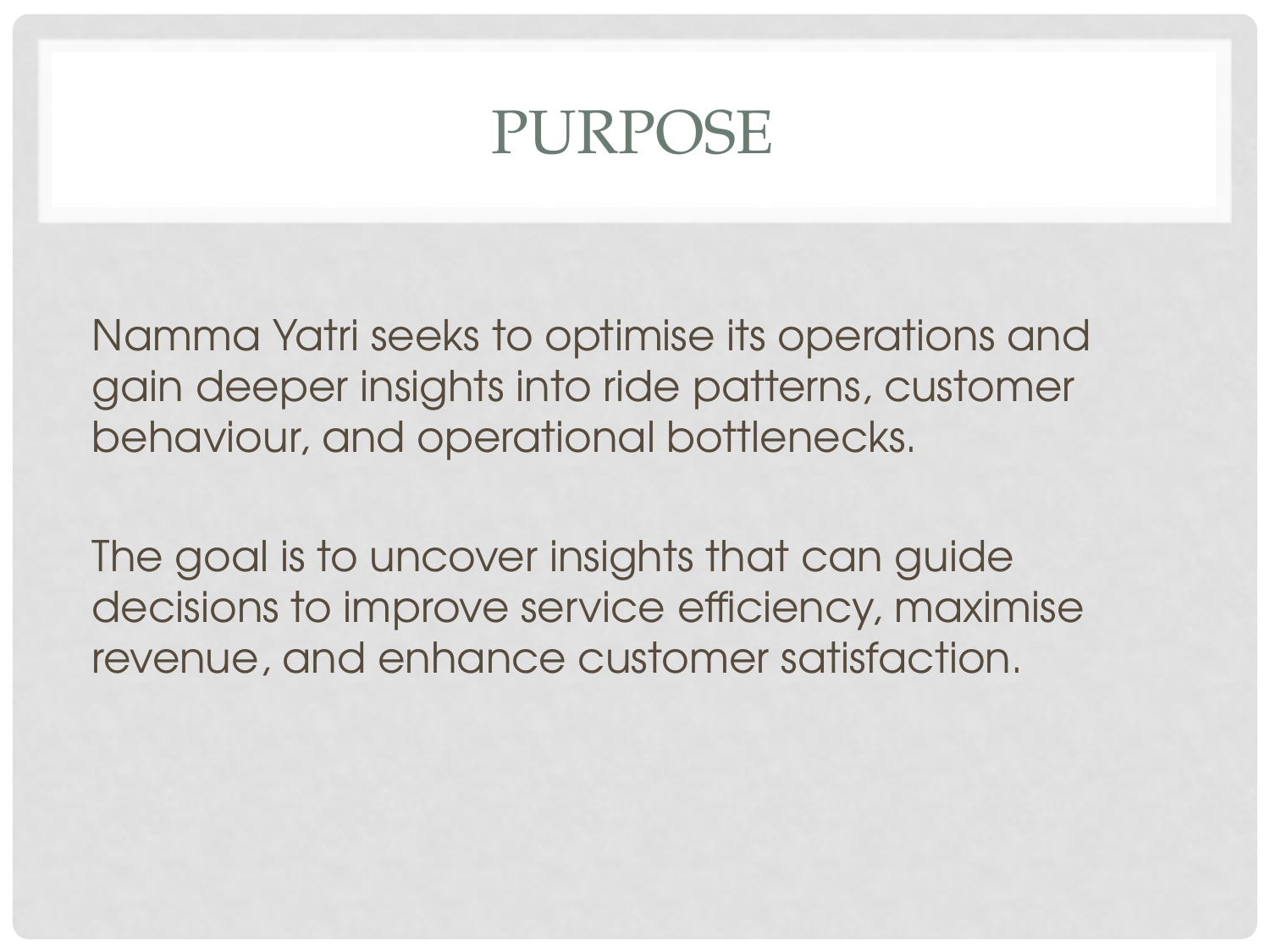

# Purpose

Namma Yatri seeks to optimise its operations and gain deeper insights into ride patterns, customer behaviour, and operational bottlenecks.

The goal is to uncover insights that can guide decisions to improve service efficiency, maximise revenue, and enhance customer satisfaction.